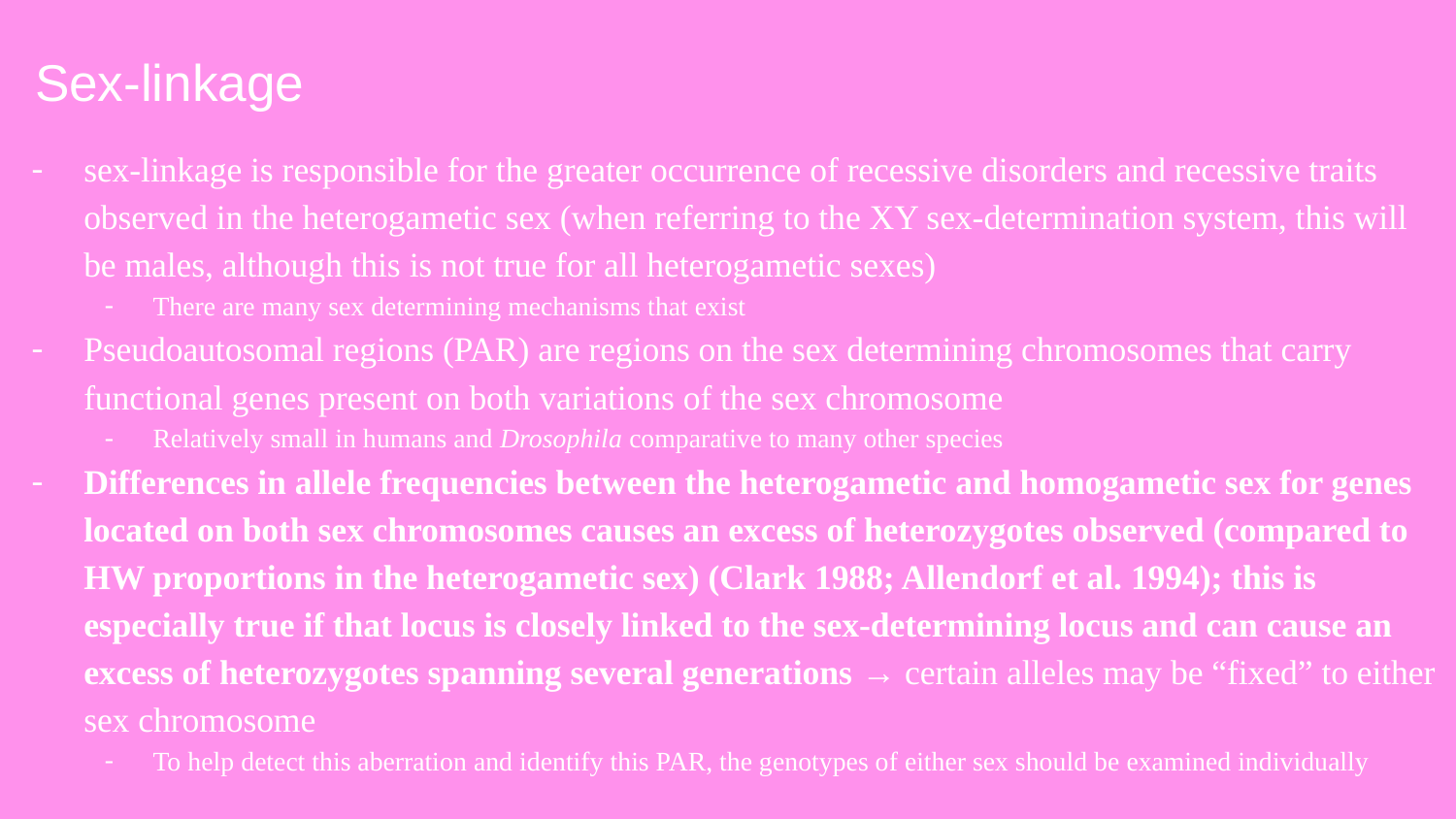

# Sex-linkage
sex-linkage is responsible for the greater occurrence of recessive disorders and recessive traits observed in the heterogametic sex (when referring to the XY sex-determination system, this will be males, although this is not true for all heterogametic sexes)
There are many sex determining mechanisms that exist
Pseudoautosomal regions (PAR) are regions on the sex determining chromosomes that carry functional genes present on both variations of the sex chromosome
Relatively small in humans and Drosophila comparative to many other species
Differences in allele frequencies between the heterogametic and homogametic sex for genes located on both sex chromosomes causes an excess of heterozygotes observed (compared to HW proportions in the heterogametic sex) (Clark 1988; Allendorf et al. 1994); this is especially true if that locus is closely linked to the sex-determining locus and can cause an excess of heterozygotes spanning several generations → certain alleles may be “fixed” to either sex chromosome
To help detect this aberration and identify this PAR, the genotypes of either sex should be examined individually